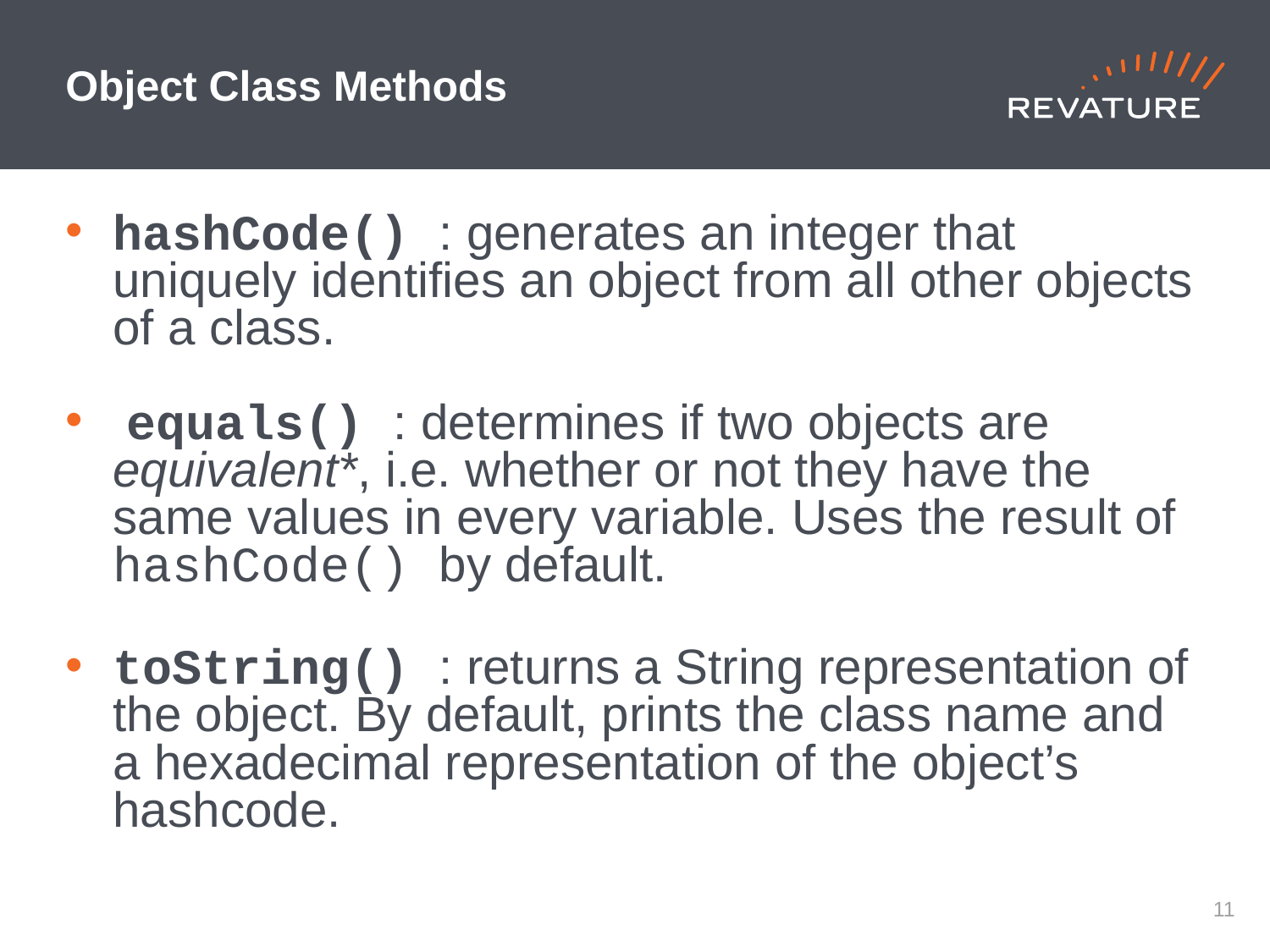

# Object Class Methods
hashCode() : generates an integer that uniquely identifies an object from all other objects of a class.

 equals() : determines if two objects are equivalent*, i.e. whether or not they have the same values in every variable. Uses the result of hashCode() by default.

toString() : returns a String representation of the object. By default, prints the class name and a hexadecimal representation of the object’s hashcode.
11